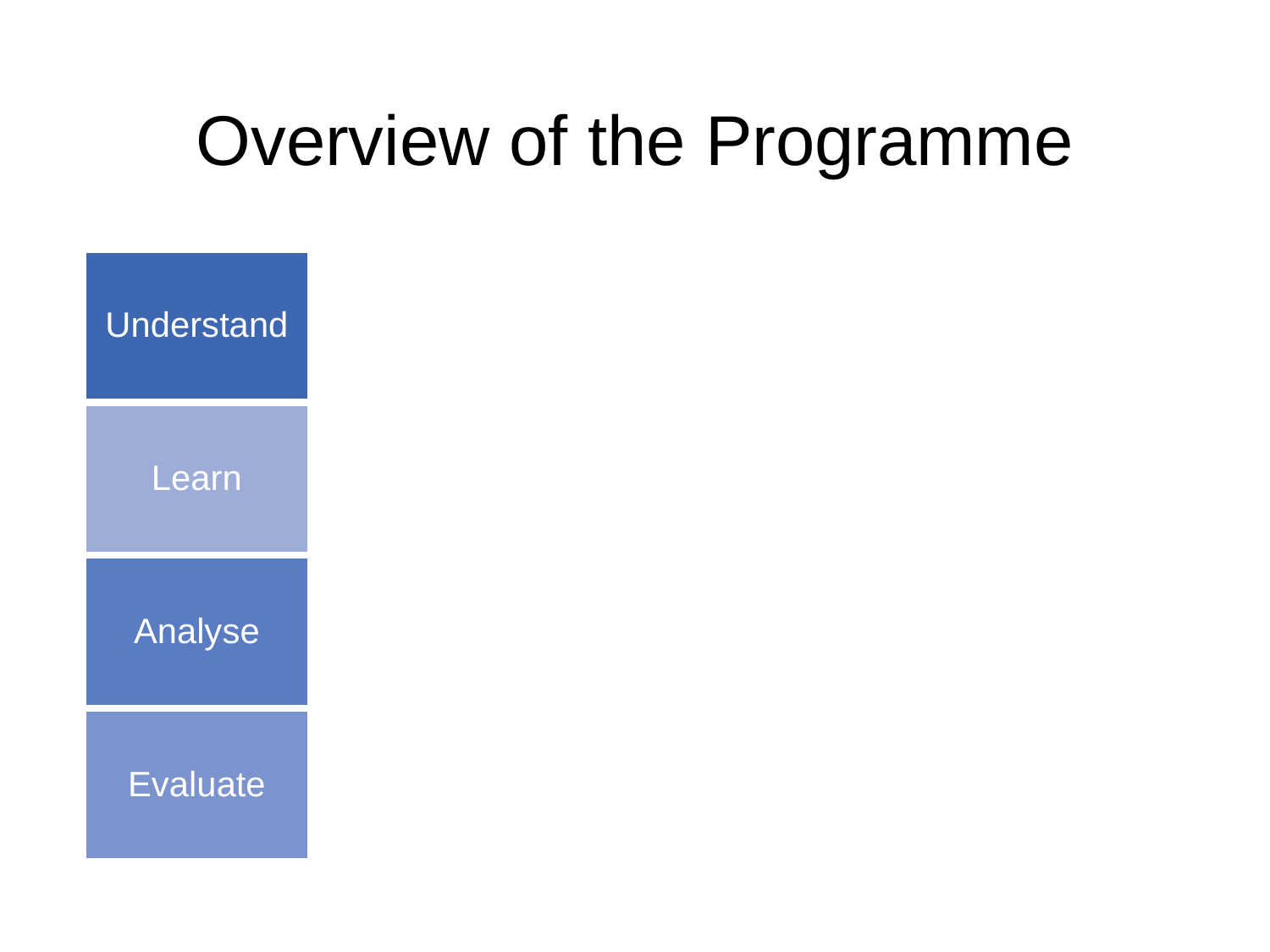

# Overview of the Programme
Understand
Learn
Analyse
Evaluate